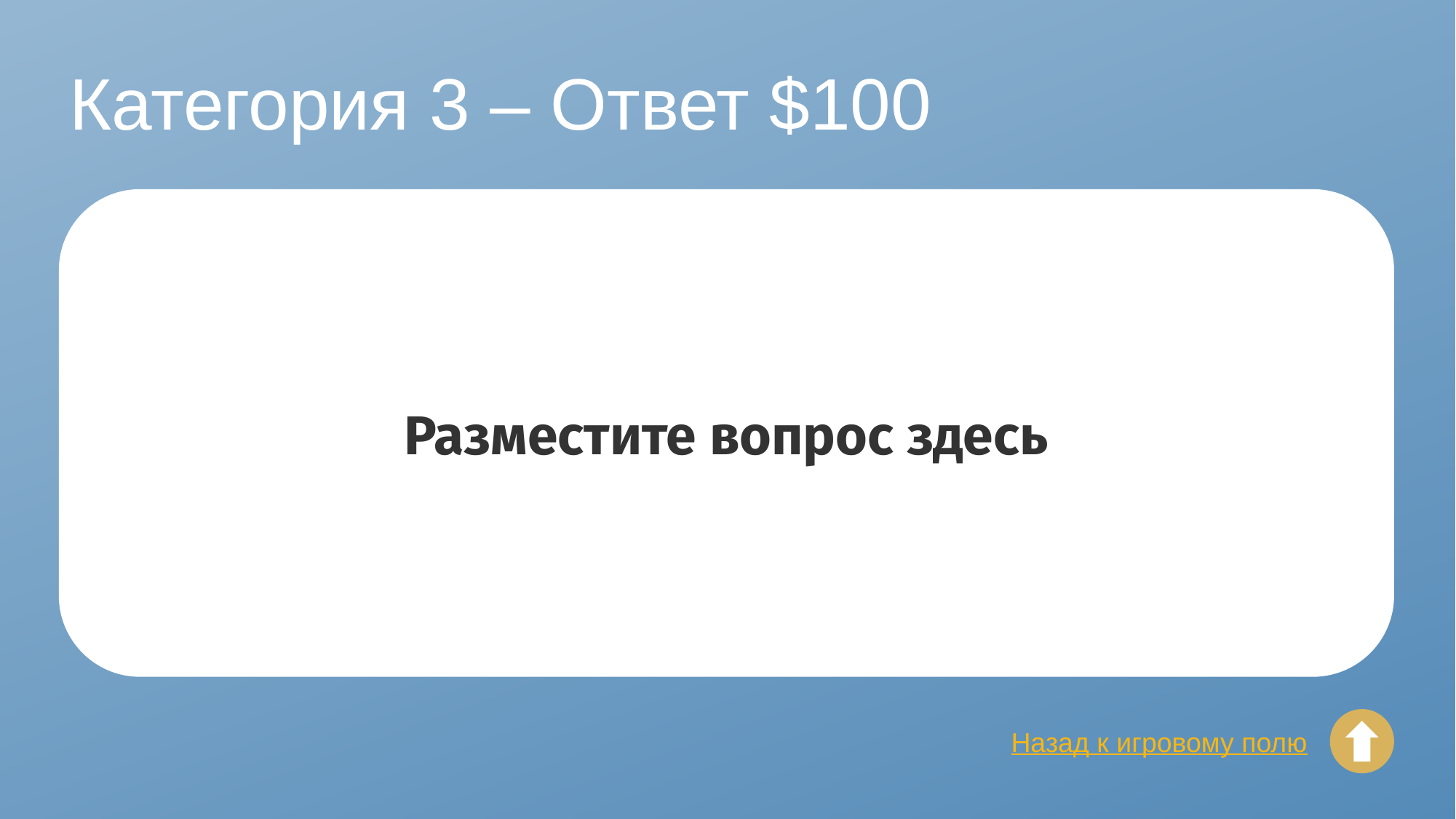

# Категория 3 – Ответ $100
Разместите вопрос здесь

Назад к игровому полю